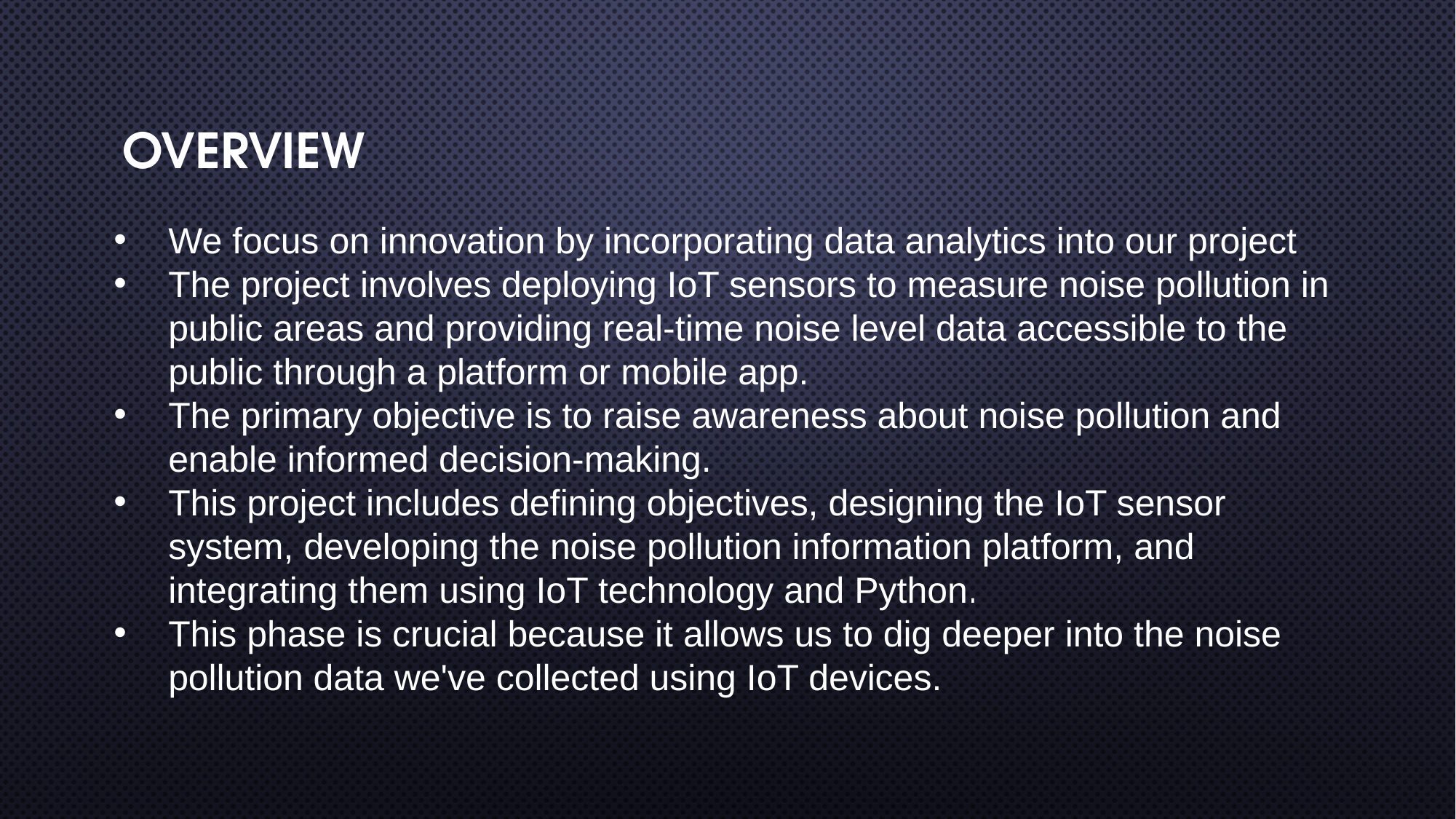

# Overview
We focus on innovation by incorporating data analytics into our project
The project involves deploying IoT sensors to measure noise pollution in public areas and providing real-time noise level data accessible to the public through a platform or mobile app.
The primary objective is to raise awareness about noise pollution and enable informed decision-making.
This project includes defining objectives, designing the IoT sensor system, developing the noise pollution information platform, and integrating them using IoT technology and Python.
This phase is crucial because it allows us to dig deeper into the noise pollution data we've collected using IoT devices.